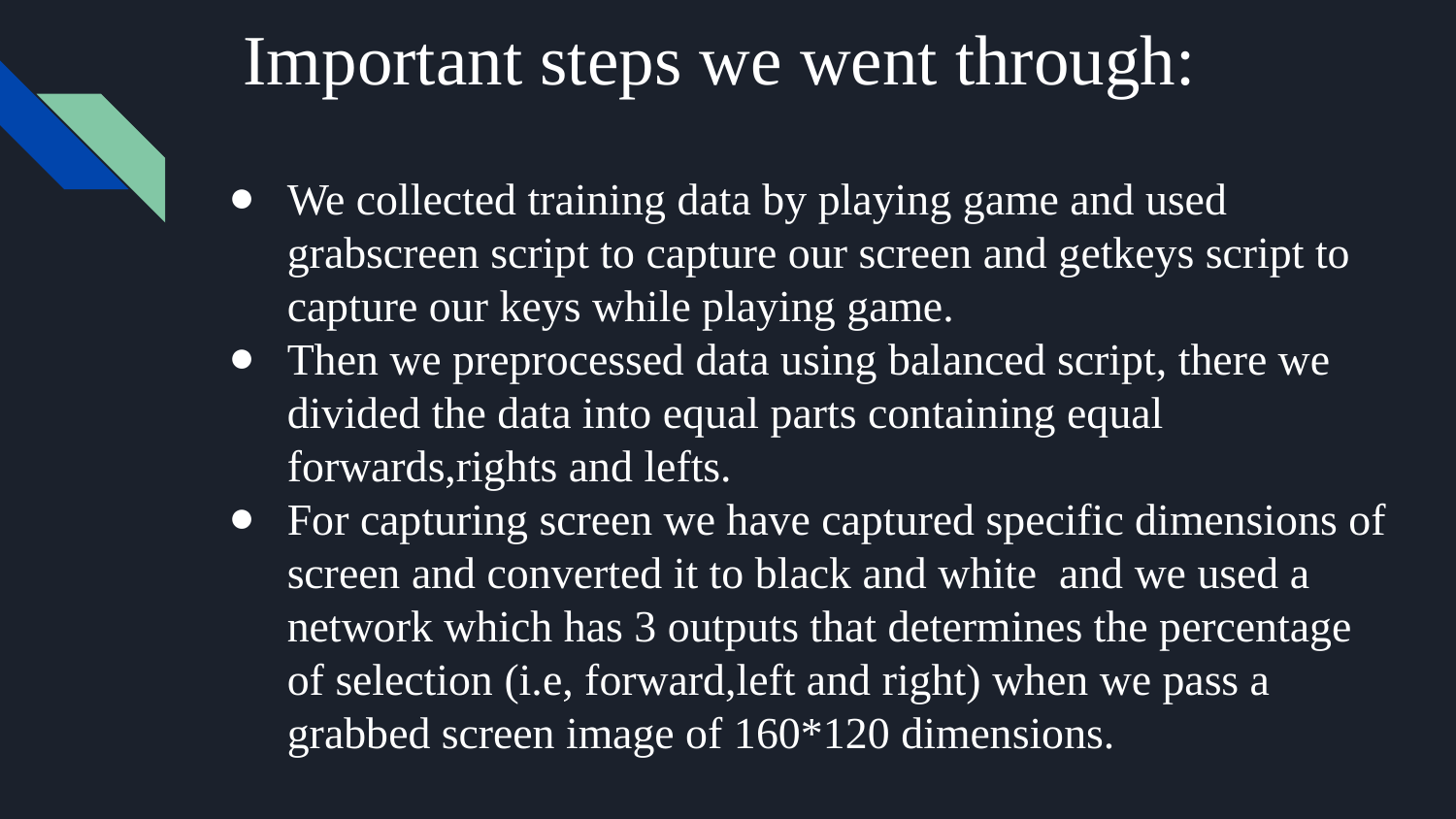

# Important steps we went through:
We collected training data by playing game and used grabscreen script to capture our screen and getkeys script to capture our keys while playing game.
Then we preprocessed data using balanced script, there we divided the data into equal parts containing equal forwards,rights and lefts.
For capturing screen we have captured specific dimensions of screen and converted it to black and white  and we used a network which has 3 outputs that determines the percentage of selection (i.e, forward,left and right) when we pass a grabbed screen image of 160*120 dimensions.